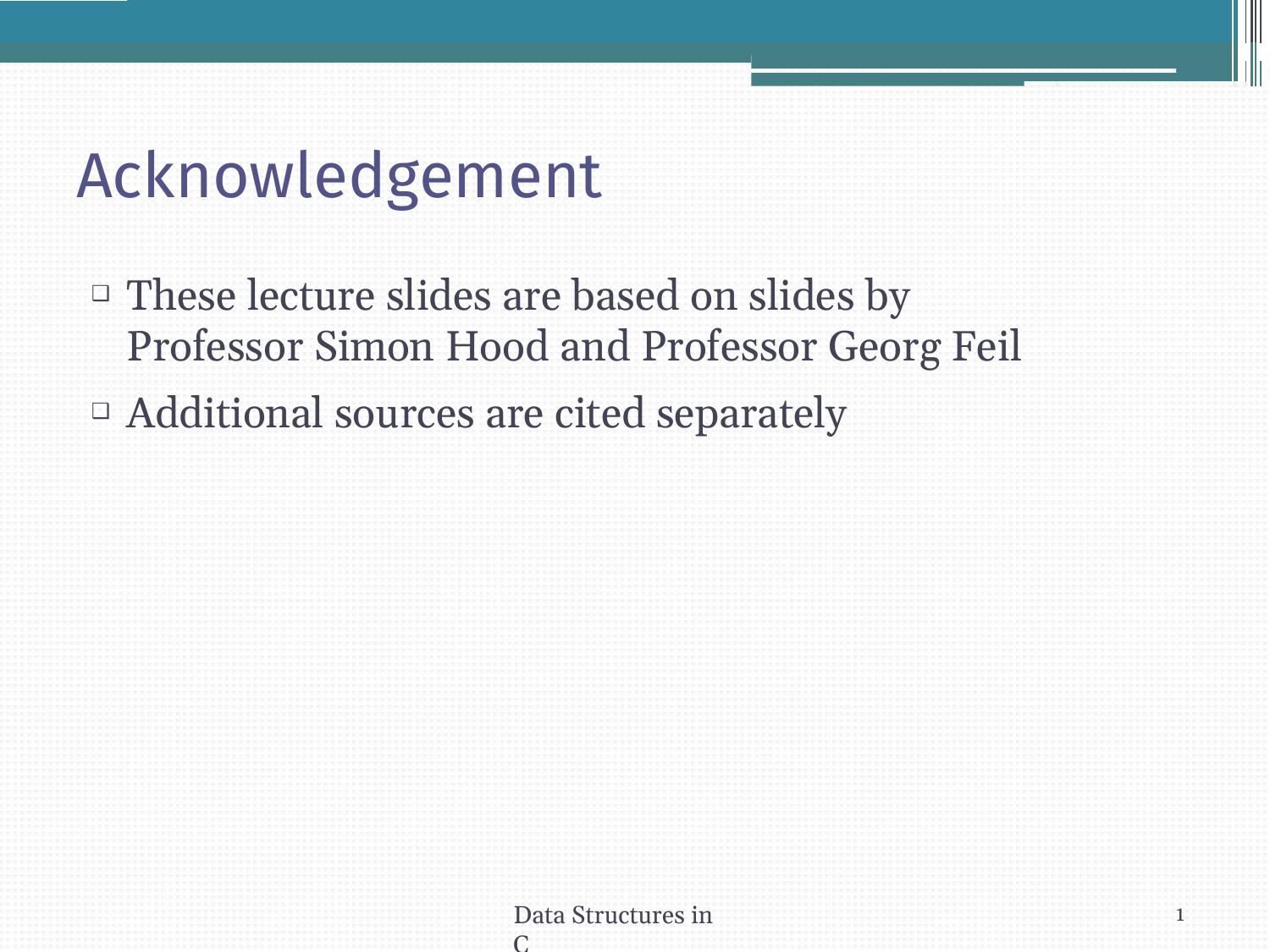

# Acknowledgement
These lecture slides are based on slides by Professor Simon Hood and Professor Georg Feil
Additional sources are cited separately
Data Structures in C
1